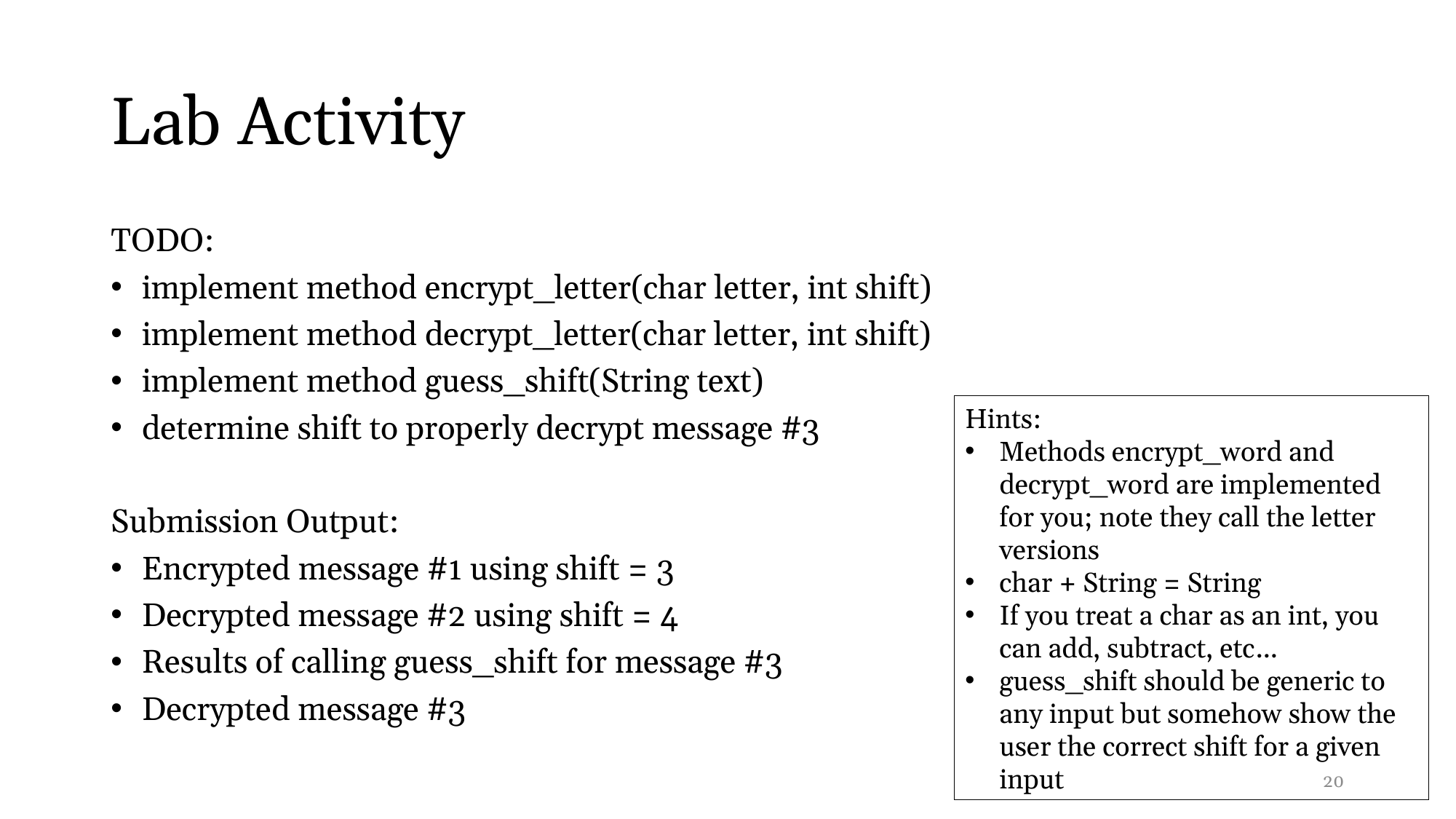

# Lab Activity
TODO:
implement method encrypt_letter(char letter, int shift)
implement method decrypt_letter(char letter, int shift)
implement method guess_shift(String text)
determine shift to properly decrypt message #3

Submission Output:
Encrypted message #1 using shift = 3
Decrypted message #2 using shift = 4
Results of calling guess_shift for message #3
Decrypted message #3

Hints:
Methods encrypt_word and decrypt_word are implemented for you; note they call the letter versions
char + String = String
If you treat a char as an int, you can add, subtract, etc…
guess_shift should be generic to any input but somehow show the user the correct shift for a given input
20